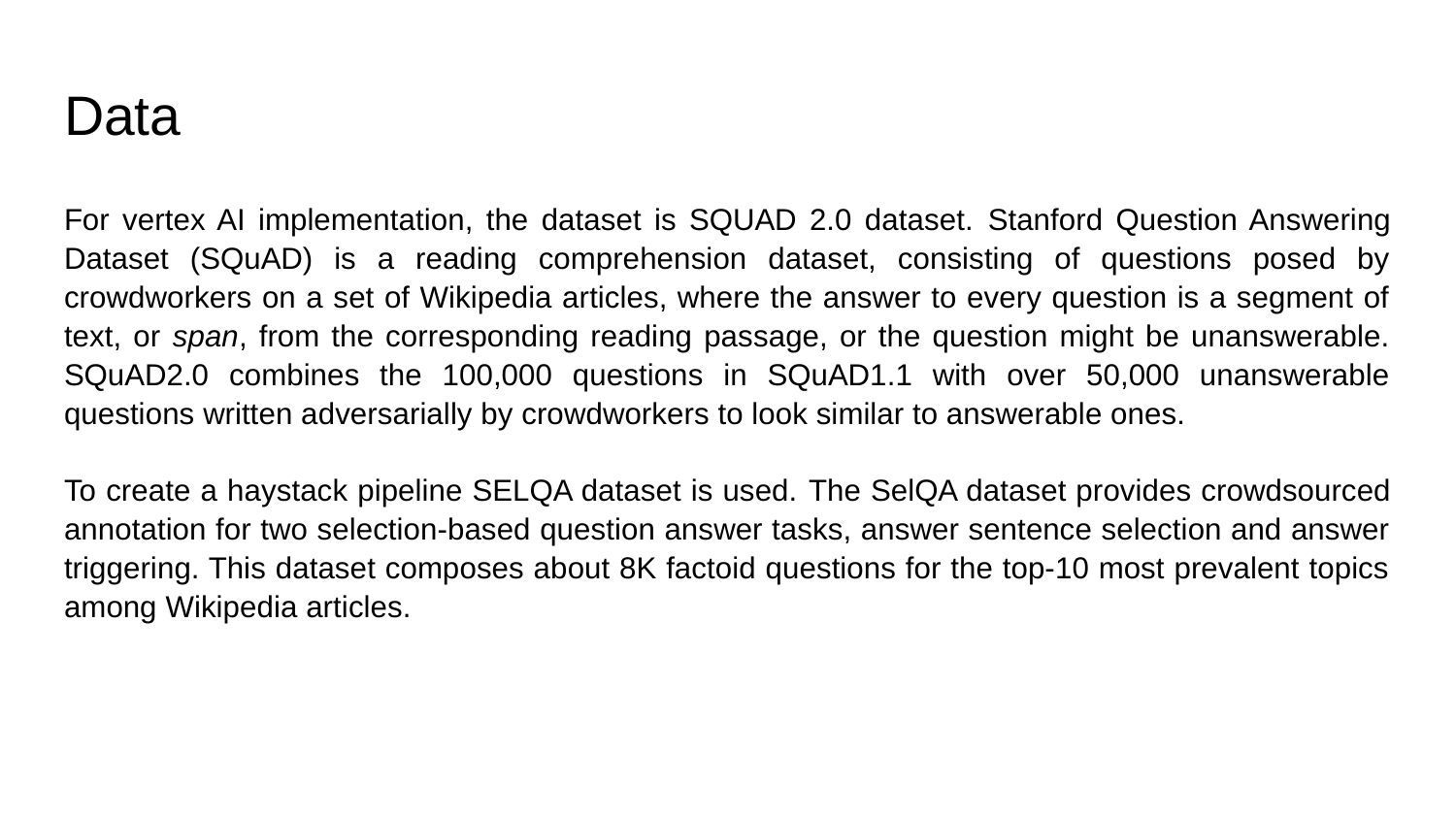

# Data
For vertex AI implementation, the dataset is SQUAD 2.0 dataset. Stanford Question Answering Dataset (SQuAD) is a reading comprehension dataset, consisting of questions posed by crowdworkers on a set of Wikipedia articles, where the answer to every question is a segment of text, or span, from the corresponding reading passage, or the question might be unanswerable. SQuAD2.0 combines the 100,000 questions in SQuAD1.1 with over 50,000 unanswerable questions written adversarially by crowdworkers to look similar to answerable ones.

To create a haystack pipeline SELQA dataset is used. The SelQA dataset provides crowdsourced annotation for two selection-based question answer tasks, answer sentence selection and answer triggering. This dataset composes about 8K factoid questions for the top-10 most prevalent topics among Wikipedia articles.